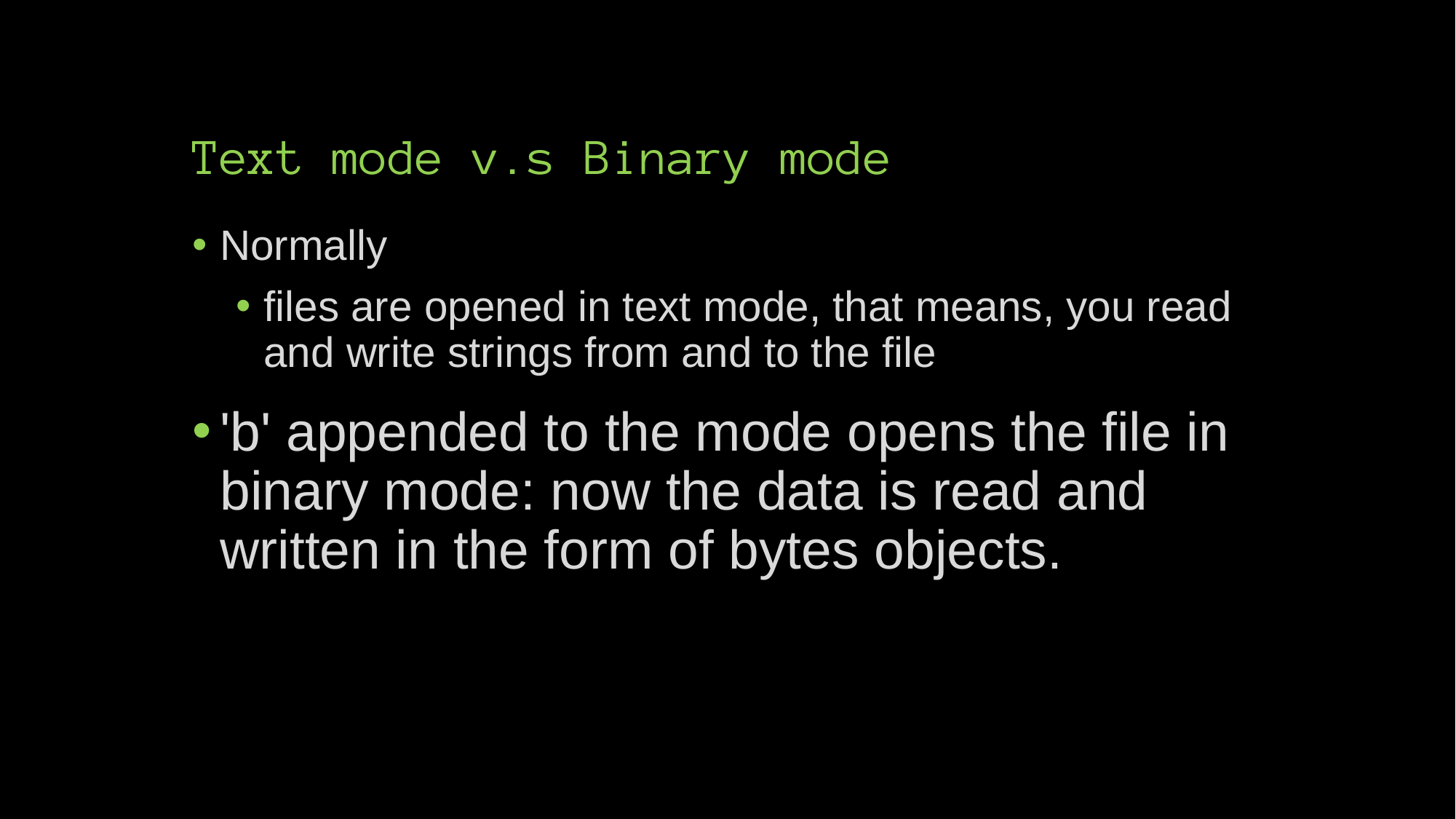

# Text mode v.s Binary mode
Normally
files are opened in text mode, that means, you read and write strings from and to the file
'b' appended to the mode opens the file in binary mode: now the data is read and written in the form of bytes objects.